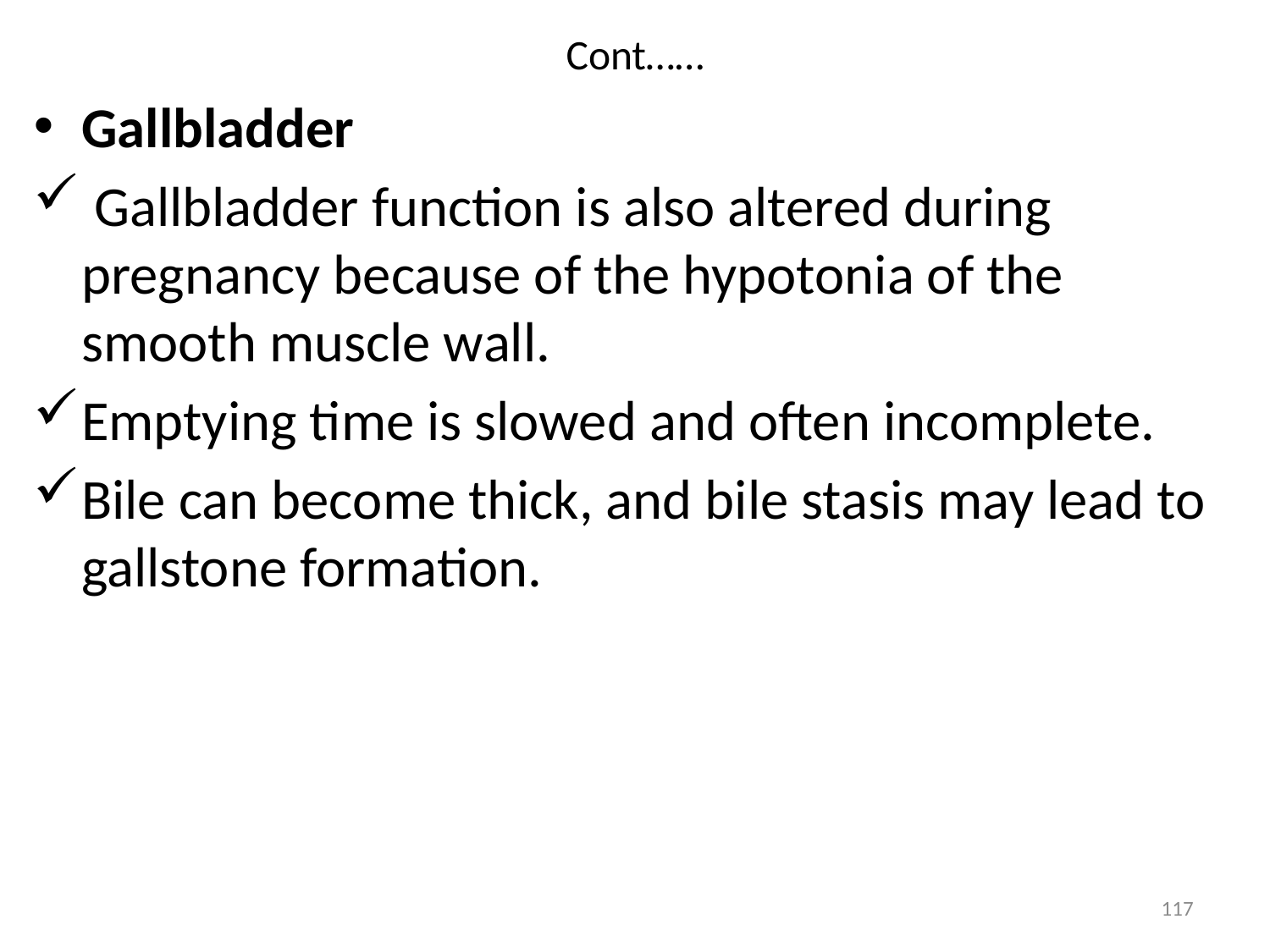

# Cont……
Gallbladder
 Gallbladder function is also altered during pregnancy because of the hypotonia of the smooth muscle wall.
Emptying time is slowed and often incomplete.
Bile can become thick, and bile stasis may lead to gallstone formation.

117